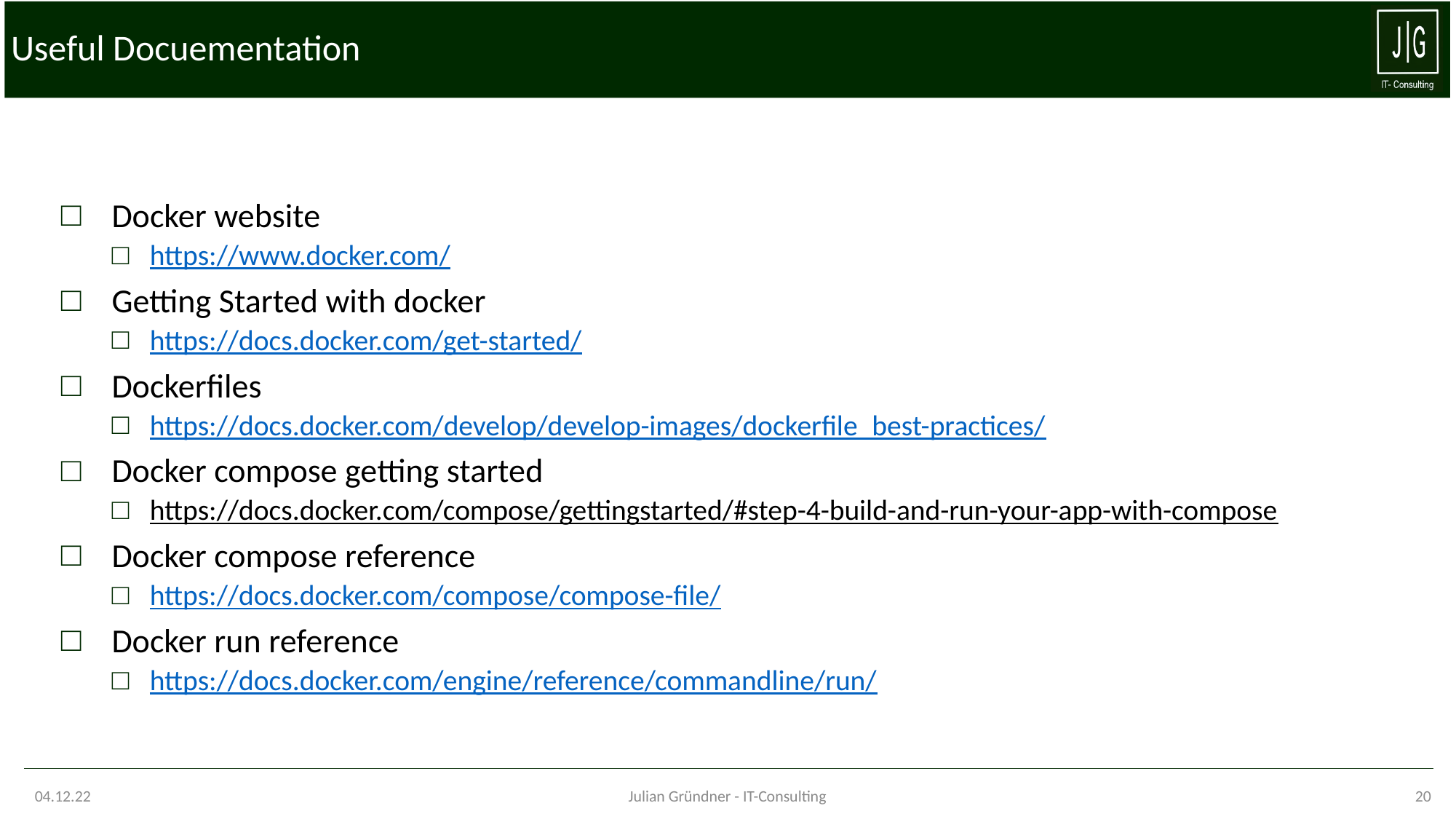

# Useful Docuementation
Docker website
https://www.docker.com/
Getting Started with docker
https://docs.docker.com/get-started/
Dockerfiles
https://docs.docker.com/develop/develop-images/dockerfile_best-practices/
Docker compose getting started
https://docs.docker.com/compose/gettingstarted/#step-4-build-and-run-your-app-with-compose
Docker compose reference
https://docs.docker.com/compose/compose-file/
Docker run reference
https://docs.docker.com/engine/reference/commandline/run/

04.12.22
Julian Gründner - IT-Consulting
20